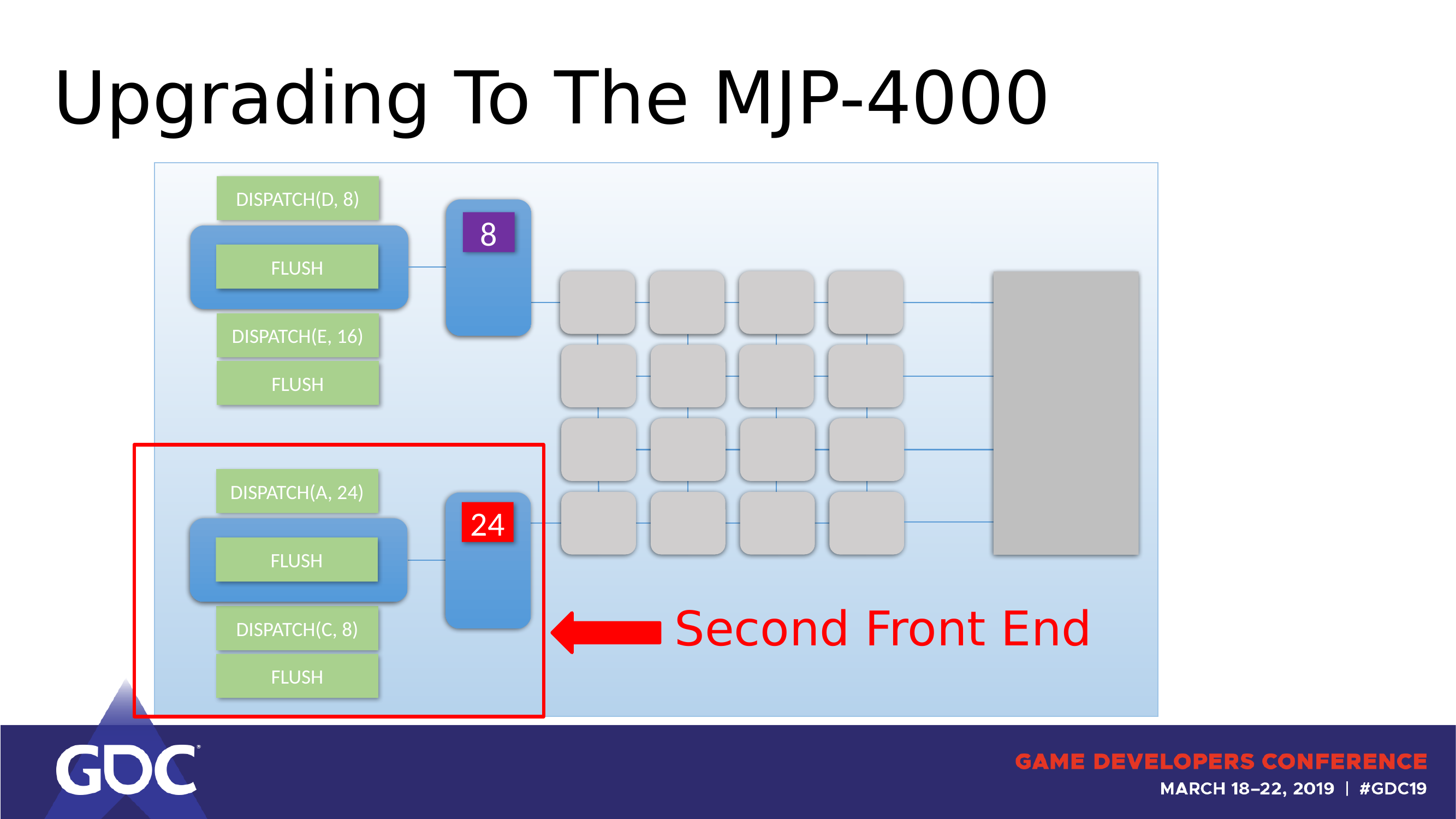

# Upgrading To The MJP-4000

DISPATCH(D, 8)

24
8

FLUSH

DISPATCH(E, 16)

FLUSH

DISPATCH(A, 24)

24

FLUSH
Second Front End
DISPATCH(C, 8)

FLUSH